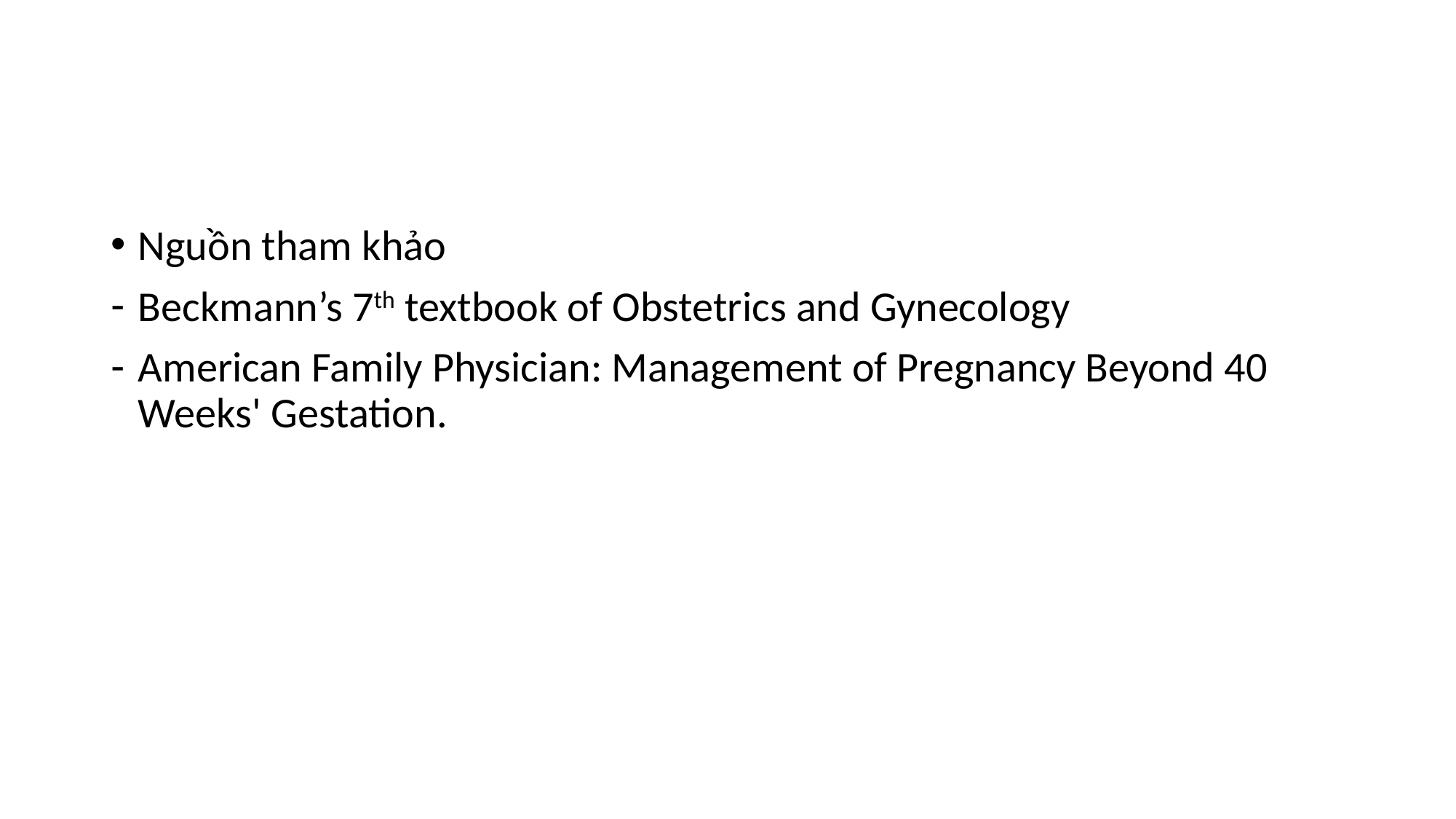

#
Nguồn tham khảo
Beckmann’s 7th textbook of Obstetrics and Gynecology
American Family Physician: Management of Pregnancy Beyond 40 Weeks' Gestation.